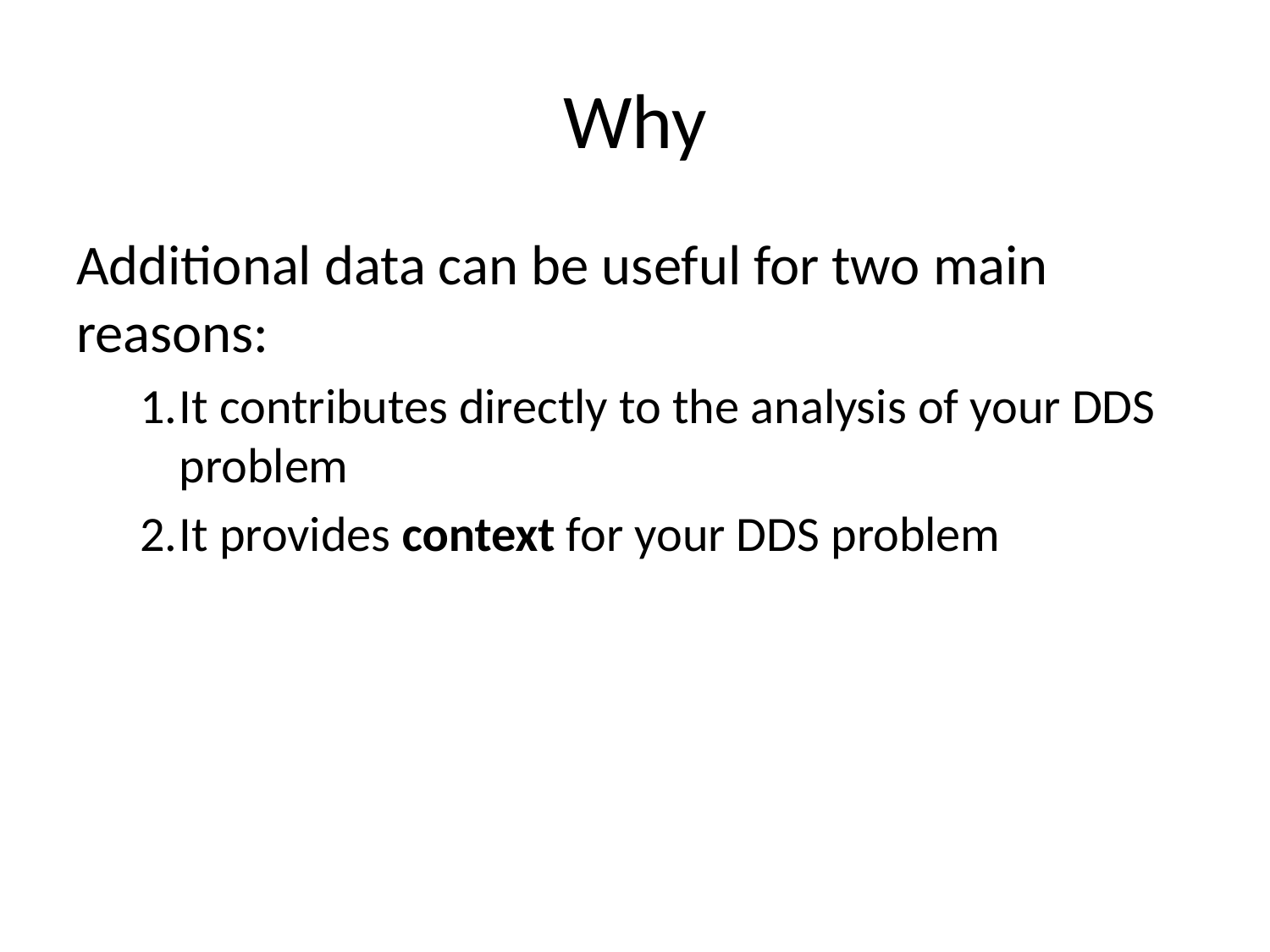

# Why
Additional data can be useful for two main reasons:
It contributes directly to the analysis of your DDS problem
It provides context for your DDS problem